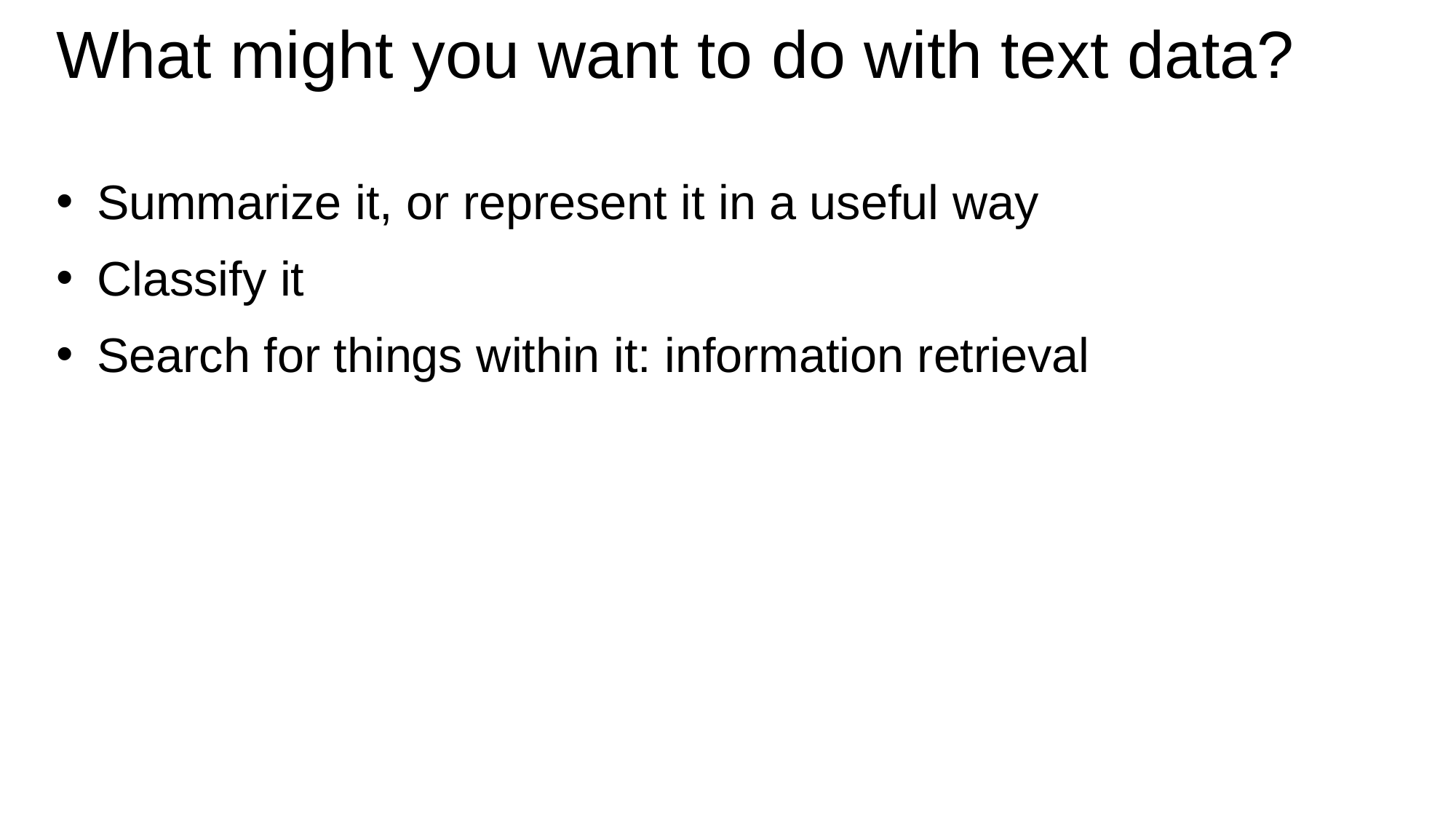

# What might you want to do with text data?
Summarize it, or represent it in a useful way
Classify it
Search for things within it: information retrieval